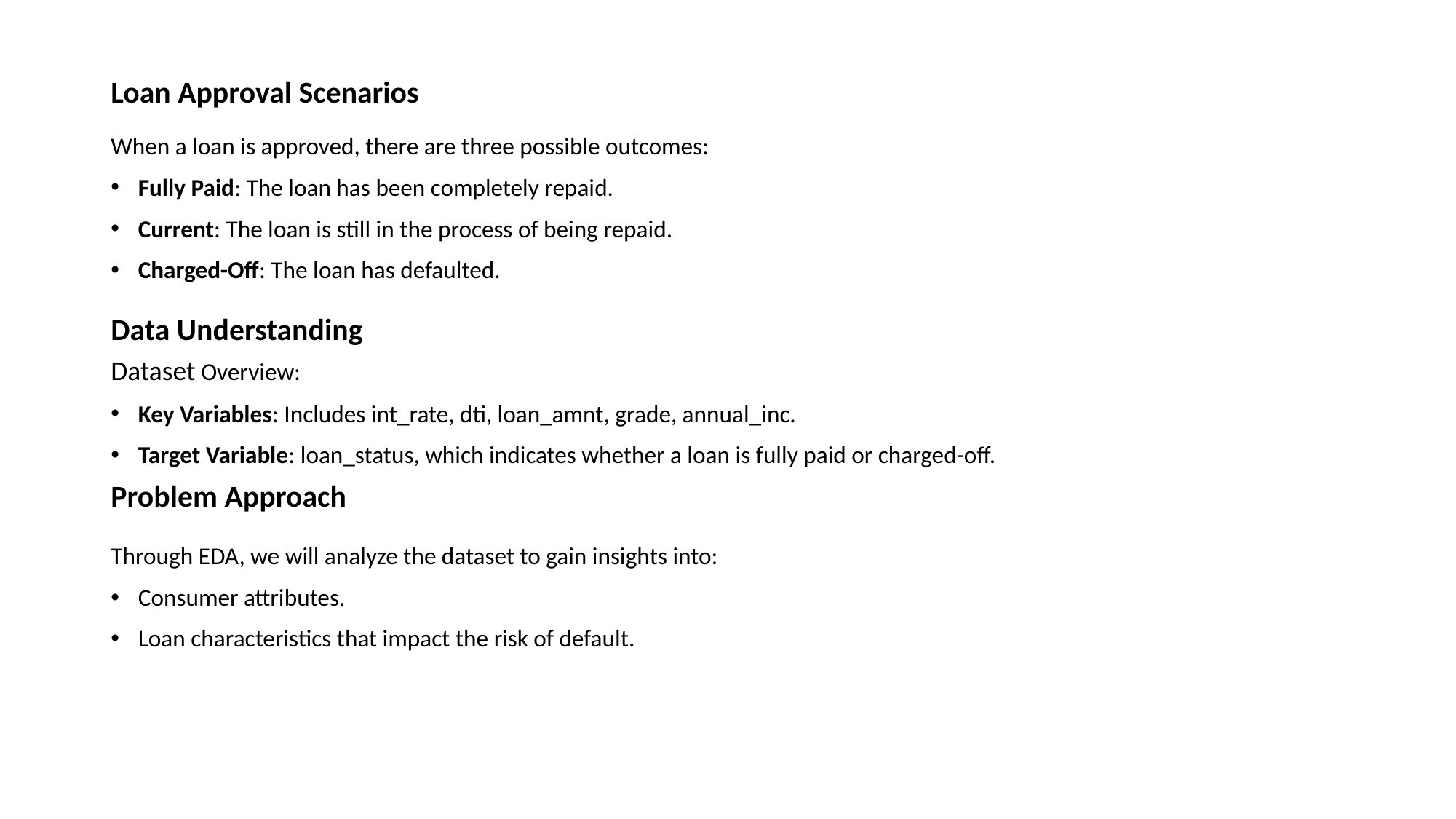

# Loan Approval Scenarios
When a loan is approved, there are three possible outcomes:
Fully Paid: The loan has been completely repaid.
Current: The loan is still in the process of being repaid.
Charged-Off: The loan has defaulted.

Data Understanding
Dataset Overview:
Key Variables: Includes int_rate, dti, loan_amnt, grade, annual_inc.
Target Variable: loan_status, which indicates whether a loan is fully paid or charged-off.

Problem Approach
Through EDA, we will analyze the dataset to gain insights into:
Consumer attributes.
Loan characteristics that impact the risk of default.